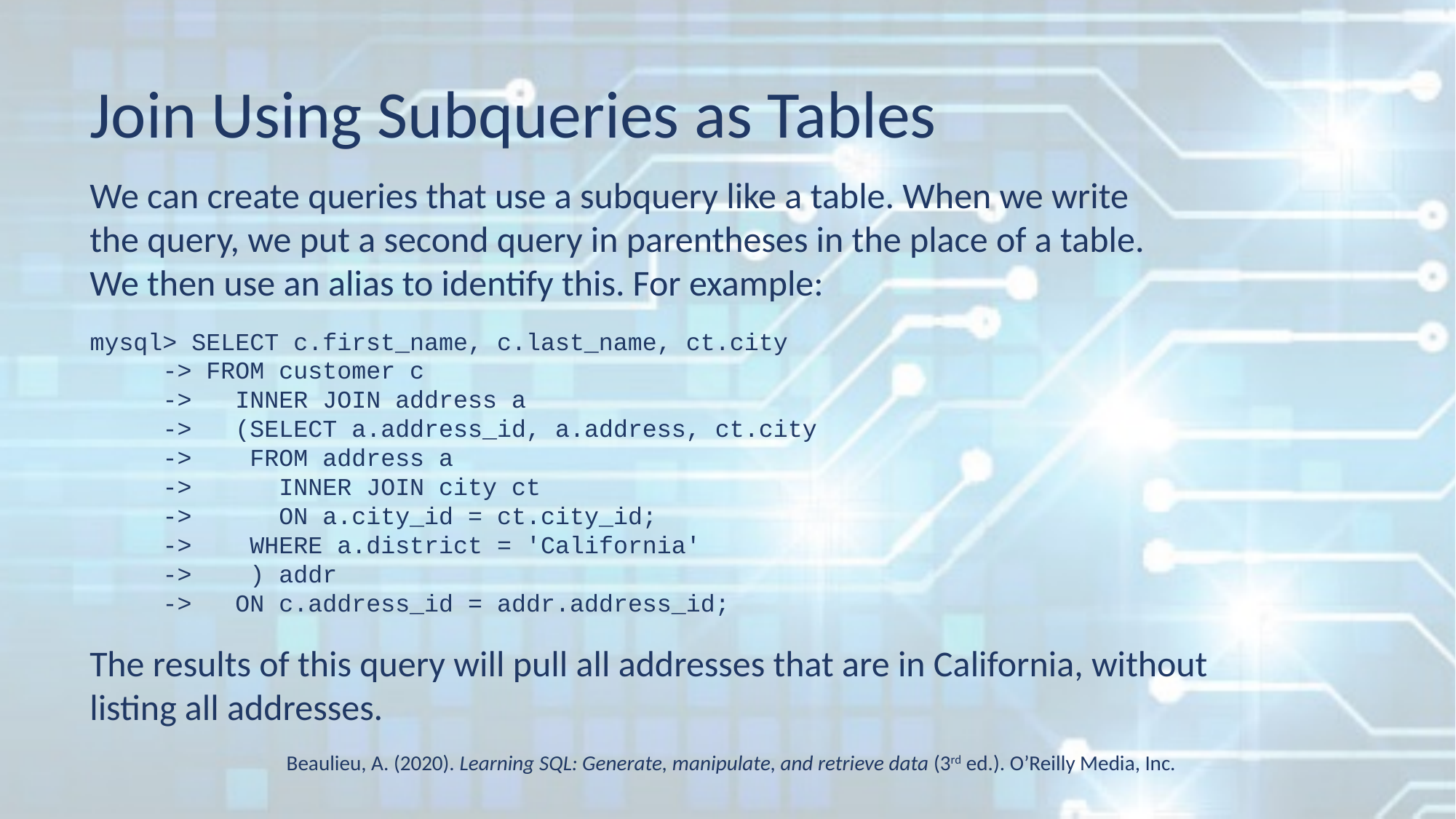

Join Using Subqueries as Tables
We can create queries that use a subquery like a table. When we write the query, we put a second query in parentheses in the place of a table. We then use an alias to identify this. For example:
mysql> SELECT c.first_name, c.last_name, ct.city
     -> FROM customer c
     ->   INNER JOIN address a
     ->   (SELECT a.address_id, a.address, ct.city
     ->    FROM address a
     ->      INNER JOIN city ct
     ->      ON a.city_id = ct.city_id;
     ->    WHERE a.district = 'California'
     ->    ) addr
     ->   ON c.address_id = addr.address_id;
The results of this query will pull all addresses that are in California, without listing all addresses.
Beaulieu, A. (2020). Learning SQL: Generate, manipulate, and retrieve data (3rd ed.). O’Reilly Media, Inc.